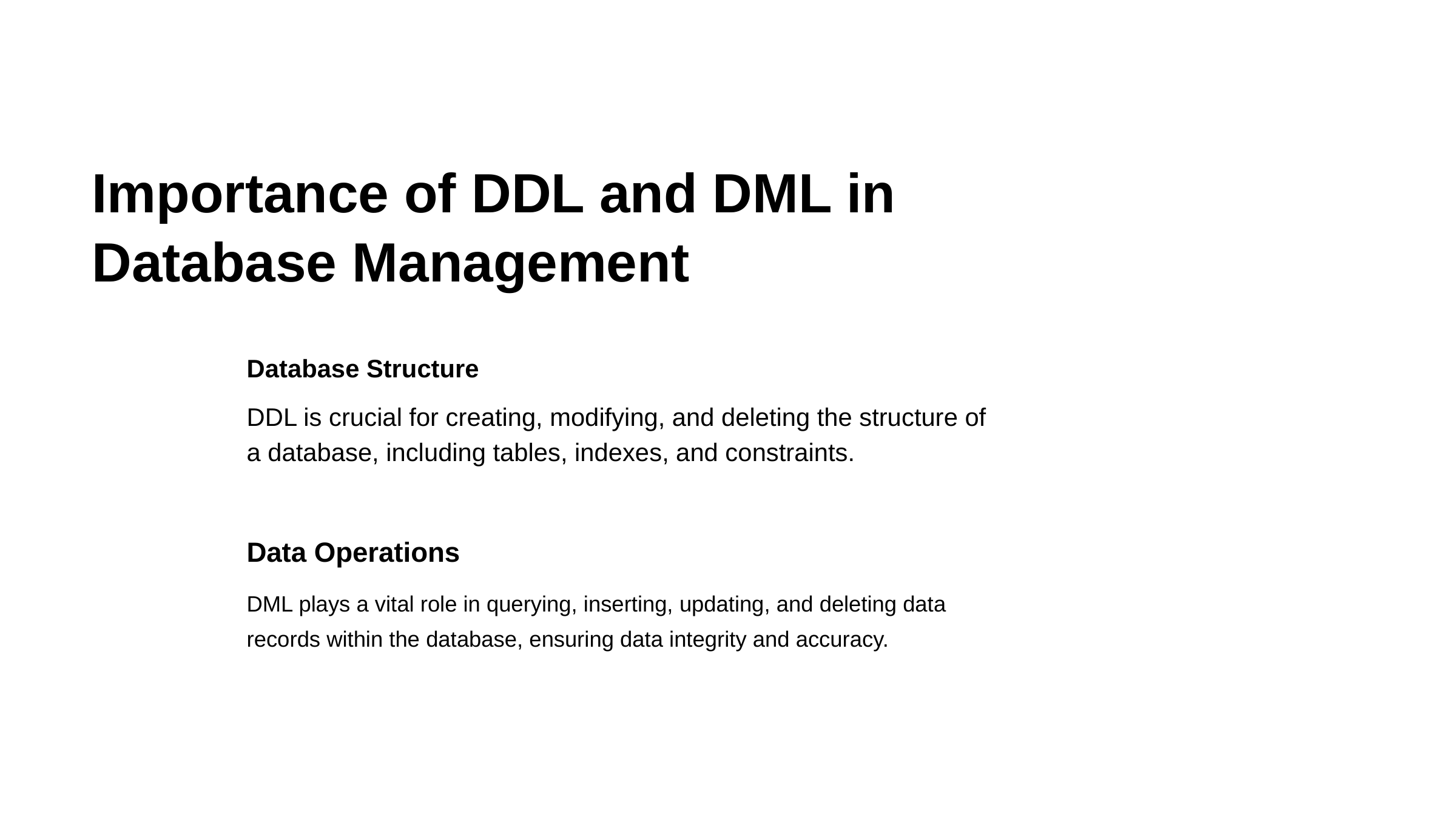

Importance of DDL and DML in Database Management
Database Structure
DDL is crucial for creating, modifying, and deleting the structure of a database, including tables, indexes, and constraints.

Data Operations
DML plays a vital role in querying, inserting, updating, and deleting data records within the database, ensuring data integrity and accuracy.